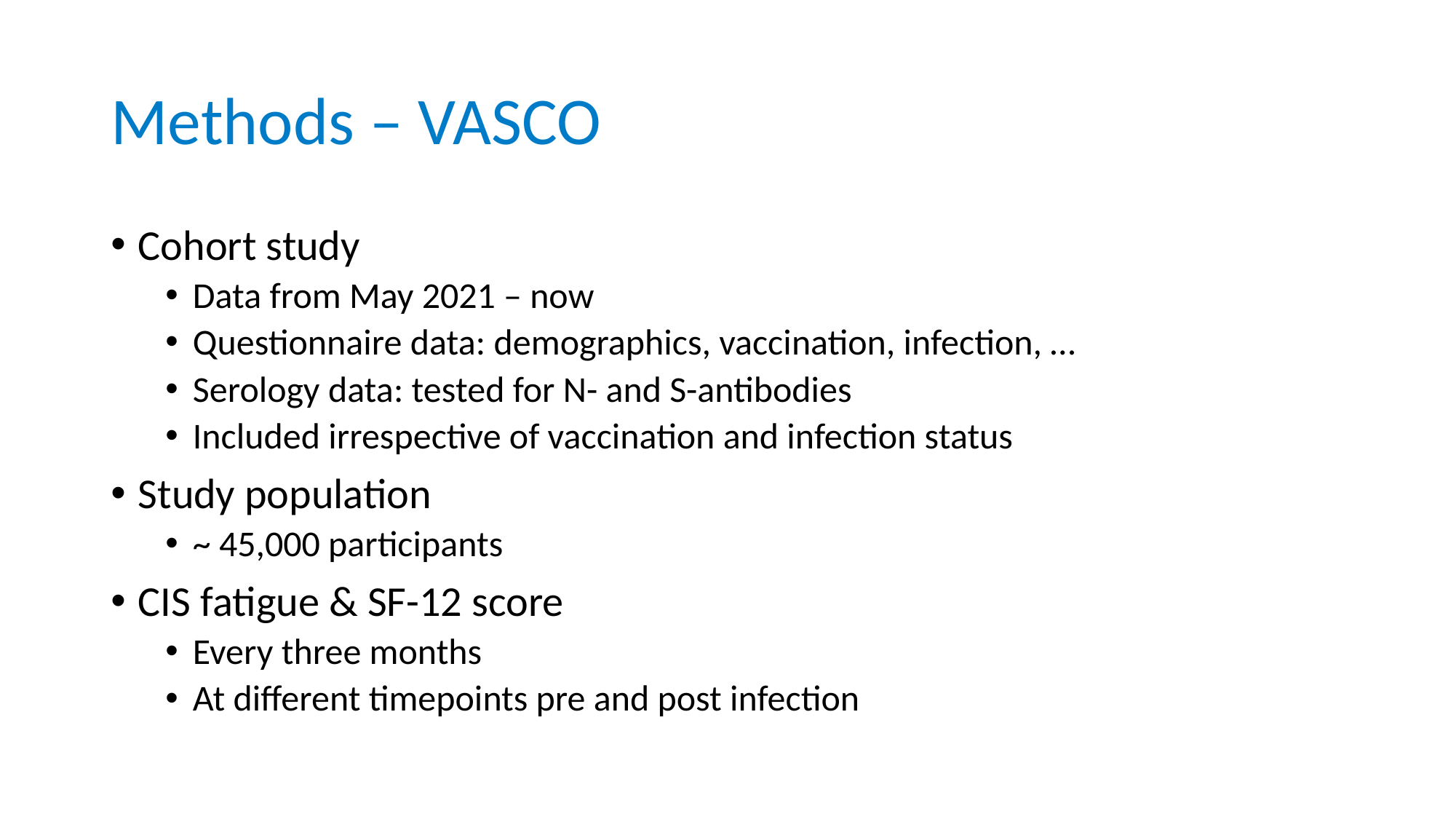

# Methods – VASCO
Cohort study
Data from May 2021 – now
Questionnaire data: demographics, vaccination, infection, …
Serology data: tested for N- and S-antibodies
Included irrespective of vaccination and infection status
Study population
~ 45,000 participants
CIS fatigue & SF-12 score
Every three months
At different timepoints pre and post infection